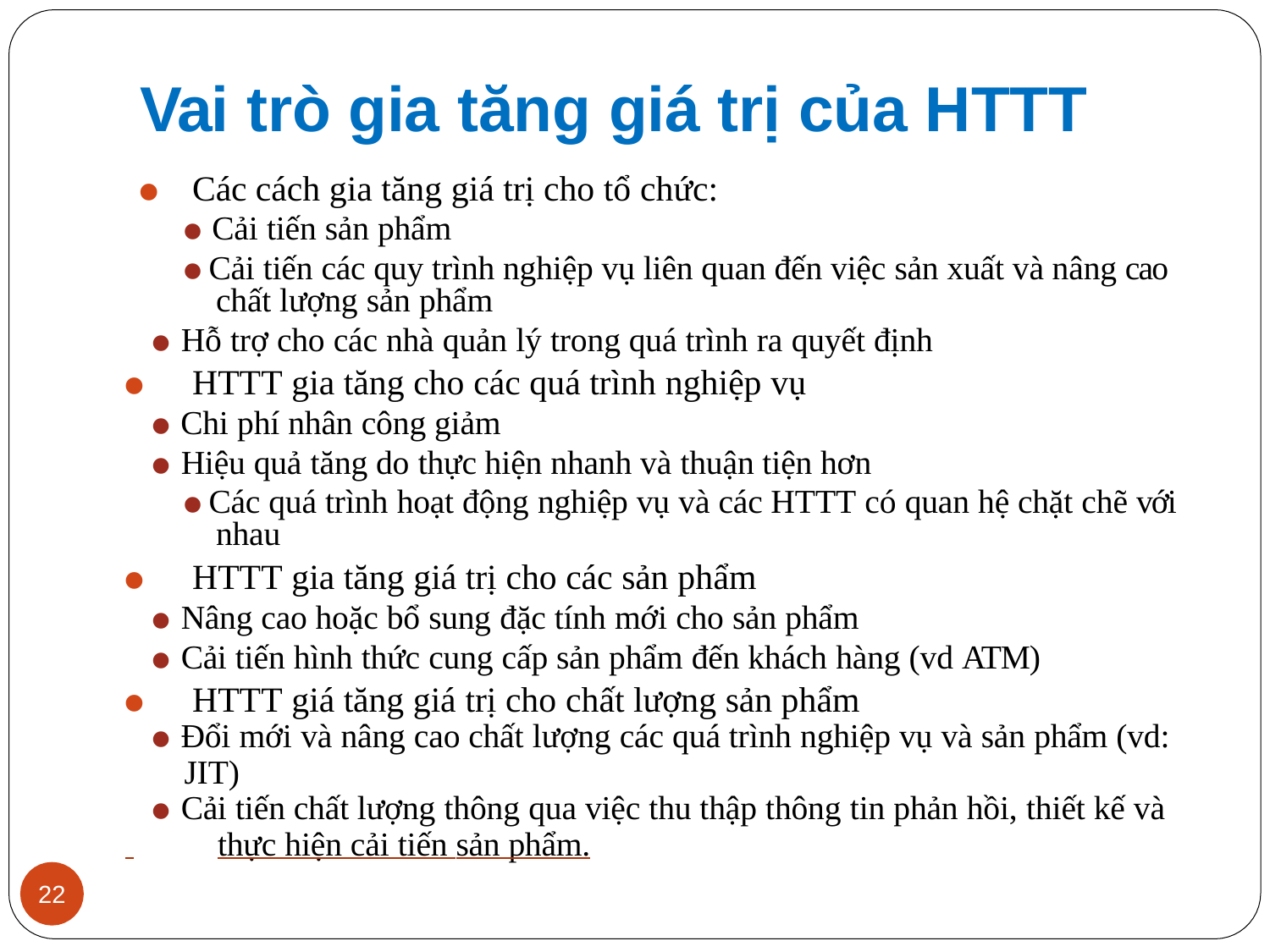

# Vai trò gia tăng giá trị của HTTT
⚫	Các cách gia tăng giá trị cho tổ chức:
⚫ Cải tiến sản phẩm
⚫ Cải tiến các quy trình nghiệp vụ liên quan đến việc sản xuất và nâng cao  chất lượng sản phẩm
⚫ Hỗ trợ cho các nhà quản lý trong quá trình ra quyết định
⚫	HTTT gia tăng cho các quá trình nghiệp vụ
⚫ Chi phí nhân công giảm
⚫ Hiệu quả tăng do thực hiện nhanh và thuận tiện hơn
⚫ Các quá trình hoạt động nghiệp vụ và các HTTT có quan hệ chặt chẽ với  nhau
⚫	HTTT gia tăng giá trị cho các sản phẩm
⚫ Nâng cao hoặc bổ sung đặc tính mới cho sản phẩm
⚫ Cải tiến hình thức cung cấp sản phẩm đến khách hàng (vd ATM)
⚫	HTTT giá tăng giá trị cho chất lượng sản phẩm
⚫ Đổi mới và nâng cao chất lượng các quá trình nghiệp vụ và sản phẩm (vd:
JIT)
⚫ Cải tiến chất lượng thông qua việc thu thập thông tin phản hồi, thiết kế và
 	thực hiện cải tiến sản phẩm.

22